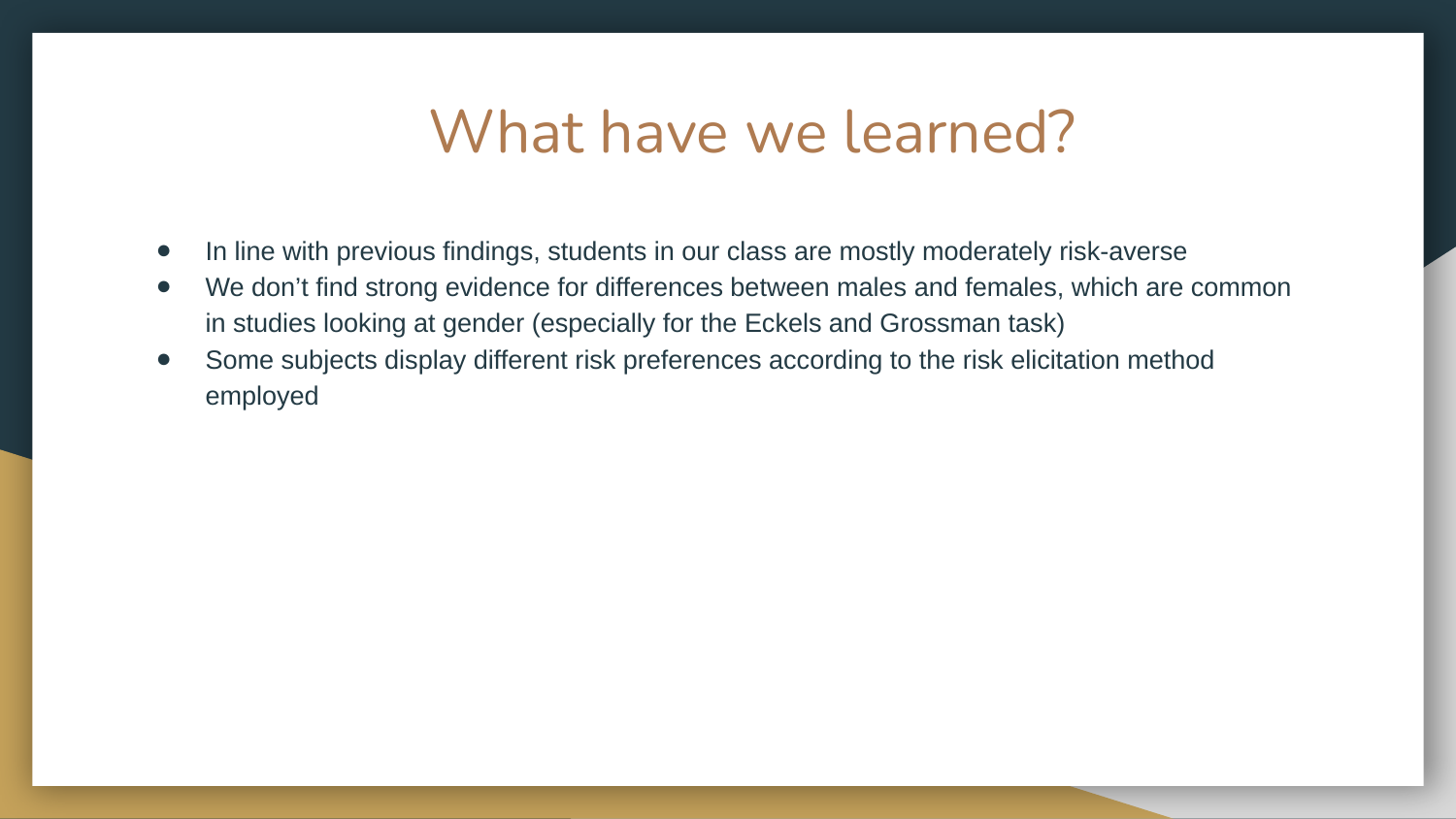

# What have we learned?
In line with previous findings, students in our class are mostly moderately risk-averse
We don’t find strong evidence for differences between males and females, which are common in studies looking at gender (especially for the Eckels and Grossman task)
Some subjects display different risk preferences according to the risk elicitation method employed